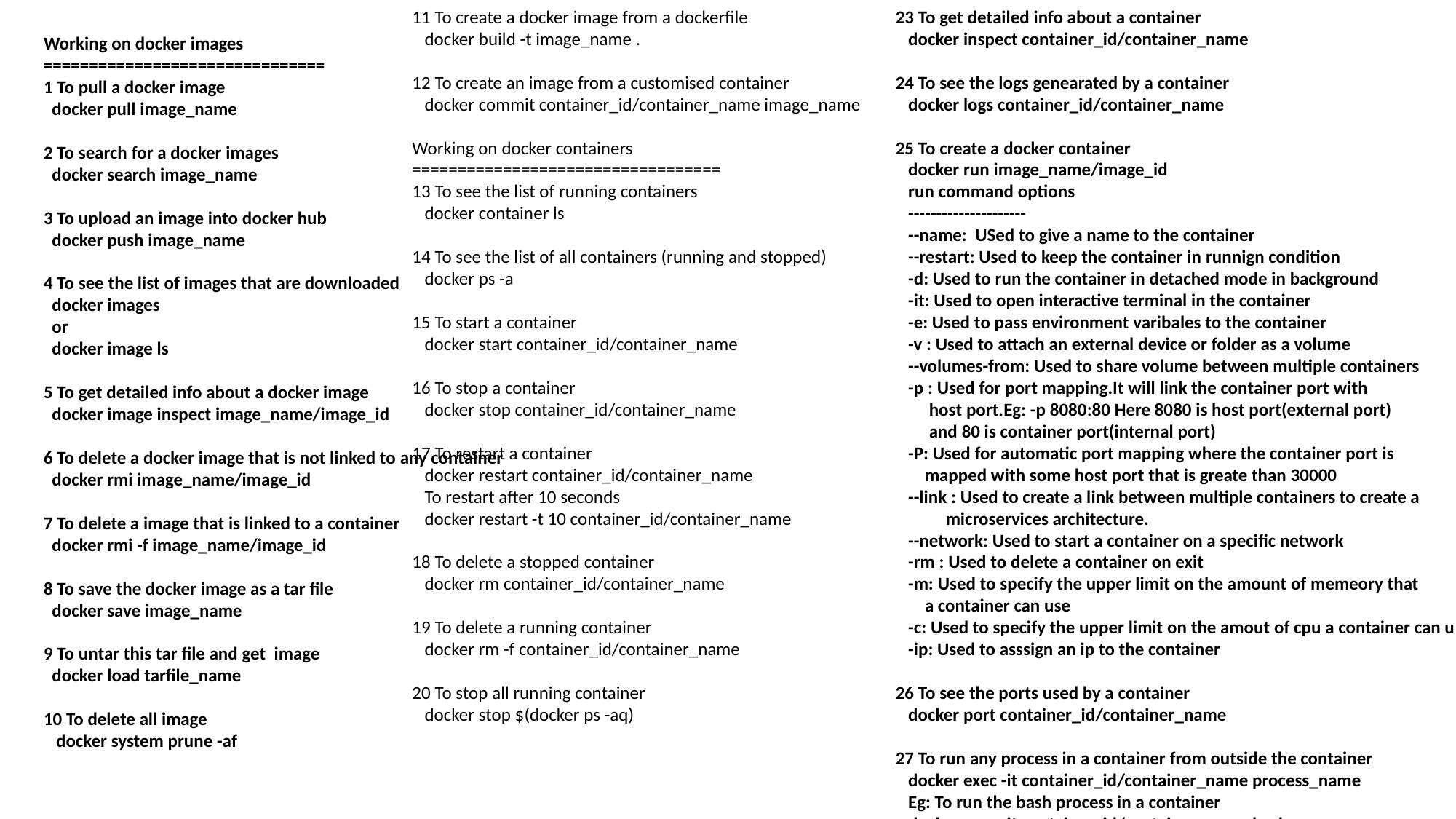

11 To create a docker image from a dockerfile
   docker build -t image_name .

12 To create an image from a customised container
   docker commit container_id/container_name image_name

Working on docker containers
==================================
13 To see the list of running containers
   docker container ls

14 To see the list of all containers (running and stopped)
   docker ps -a

15 To start a container
   docker start container_id/container_name

16 To stop a container
   docker stop container_id/container_name

17 To restart a container
   docker restart container_id/container_name
   To restart after 10 seconds
   docker restart -t 10 container_id/container_name

18 To delete a stopped container
   docker rm container_id/container_name

19 To delete a running container
   docker rm -f container_id/container_name

20 To stop all running container
   docker stop $(docker ps -aq)
23 To get detailed info about a container
   docker inspect container_id/container_name

24 To see the logs genearated by a container
   docker logs container_id/container_name

25 To create a docker container
   docker run image_name/image_id
   run command options
   ---------------------
   --name:  USed to give a name to the container
   --restart: Used to keep the container in runnign condition
   -d: Used to run the container in detached mode in background
   -it: Used to open interactive terminal in the container
   -e: Used to pass environment varibales to the container
   -v : Used to attach an external device or folder as a volume
   --volumes-from: Used to share volume between multiple containers
   -p : Used for port mapping.It will link the container port with
        host port.Eg: -p 8080:80 Here 8080 is host port(external port)
        and 80 is container port(internal port)
   -P: Used for automatic port mapping where the container port is
       mapped with some host port that is greate than 30000
   --link : Used to create a link between multiple containers to create a
            microservices architecture.
   --network: Used to start a container on a specific network
   -rm : Used to delete a container on exit
   -m: Used to specify the upper limit on the amount of memeory that
       a container can use
   -c: Used to specify the upper limit on the amout of cpu a container can use
   -ip: Used to asssign an ip to the container

26 To see the ports used by a container
   docker port container_id/container_name

27 To run any process in a container from outside the container
   docker exec -it container_id/container_name process_name
   Eg: To run the bash process in a container
   docker exec -it container_id/container_name bash

28 To come out of a container without exit
   ctrl+p,ctrl+q

29  To go back into a container from where the interactive terminal is running
    docker attach container_id/container_name
Working on docker images
===============================
1 To pull a docker image
  docker pull image_name

2 To search for a docker images
  docker search image_name

3 To upload an image into docker hub
  docker push image_name

4 To see the list of images that are downloaded
  docker images
  or
  docker image ls

5 To get detailed info about a docker image
  docker image inspect image_name/image_id

6 To delete a docker image that is not linked to any container
  docker rmi image_name/image_id

7 To delete a image that is linked to a container
  docker rmi -f image_name/image_id

8 To save the docker image as a tar file
  docker save image_name

9 To untar this tar file and get  image
  docker load tarfile_name

10 To delete all image
   docker system prune -af